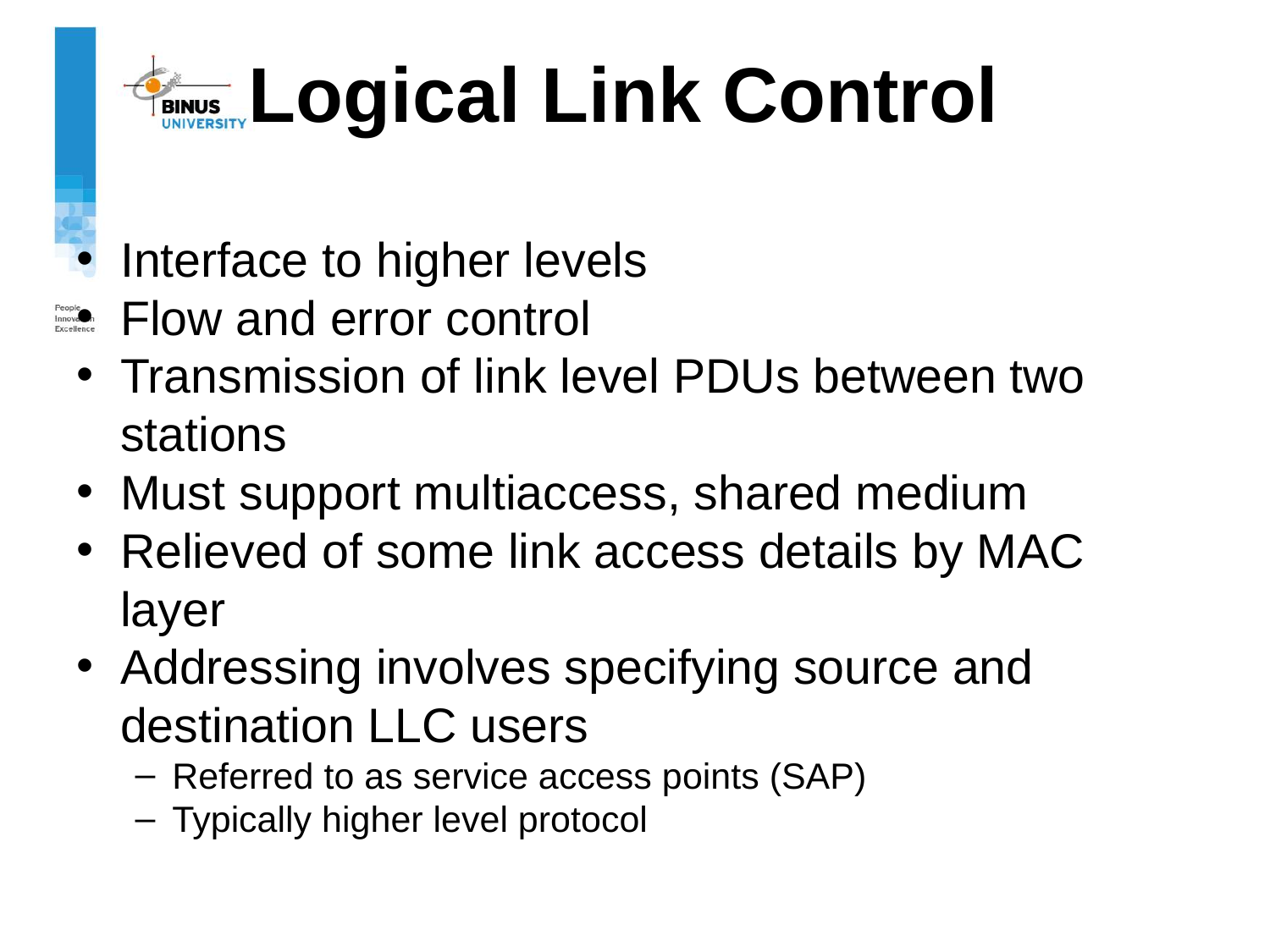

# Logical Link Control
Interface to higher levels
Flow and error control
Transmission of link level PDUs between two stations
Must support multiaccess, shared medium
Relieved of some link access details by MAC layer
Addressing involves specifying source and destination LLC users
Referred to as service access points (SAP)
Typically higher level protocol